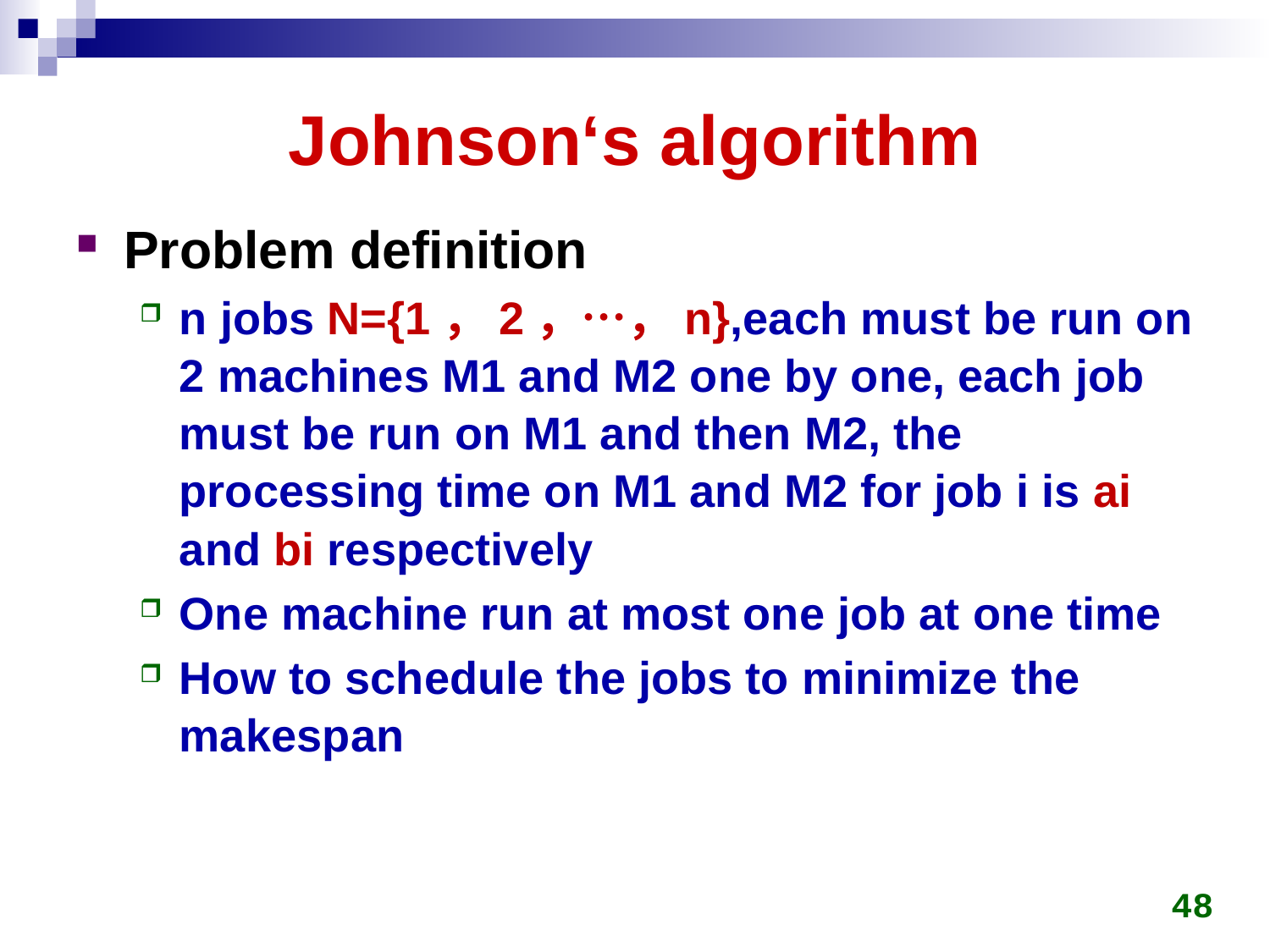

# Johnson‘s algorithm
Problem definition
n jobs N={1，2，…，n},each must be run on 2 machines M1 and M2 one by one, each job must be run on M1 and then M2, the processing time on M1 and M2 for job i is ai and bi respectively
One machine run at most one job at one time
How to schedule the jobs to minimize the makespan
48